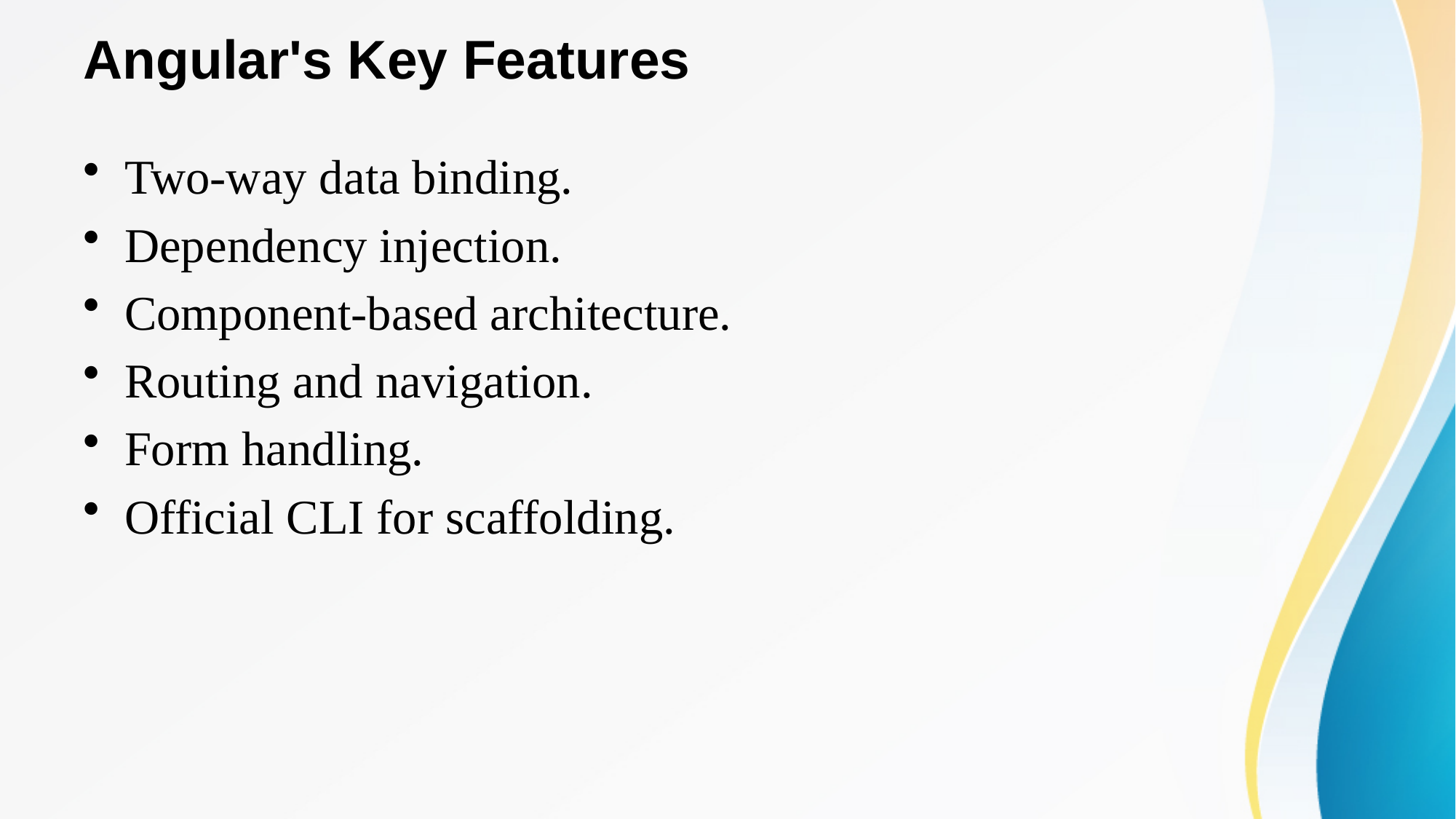

# Angular's Key Features
Two-way data binding.
Dependency injection.
Component-based architecture.
Routing and navigation.
Form handling.
Official CLI for scaffolding.